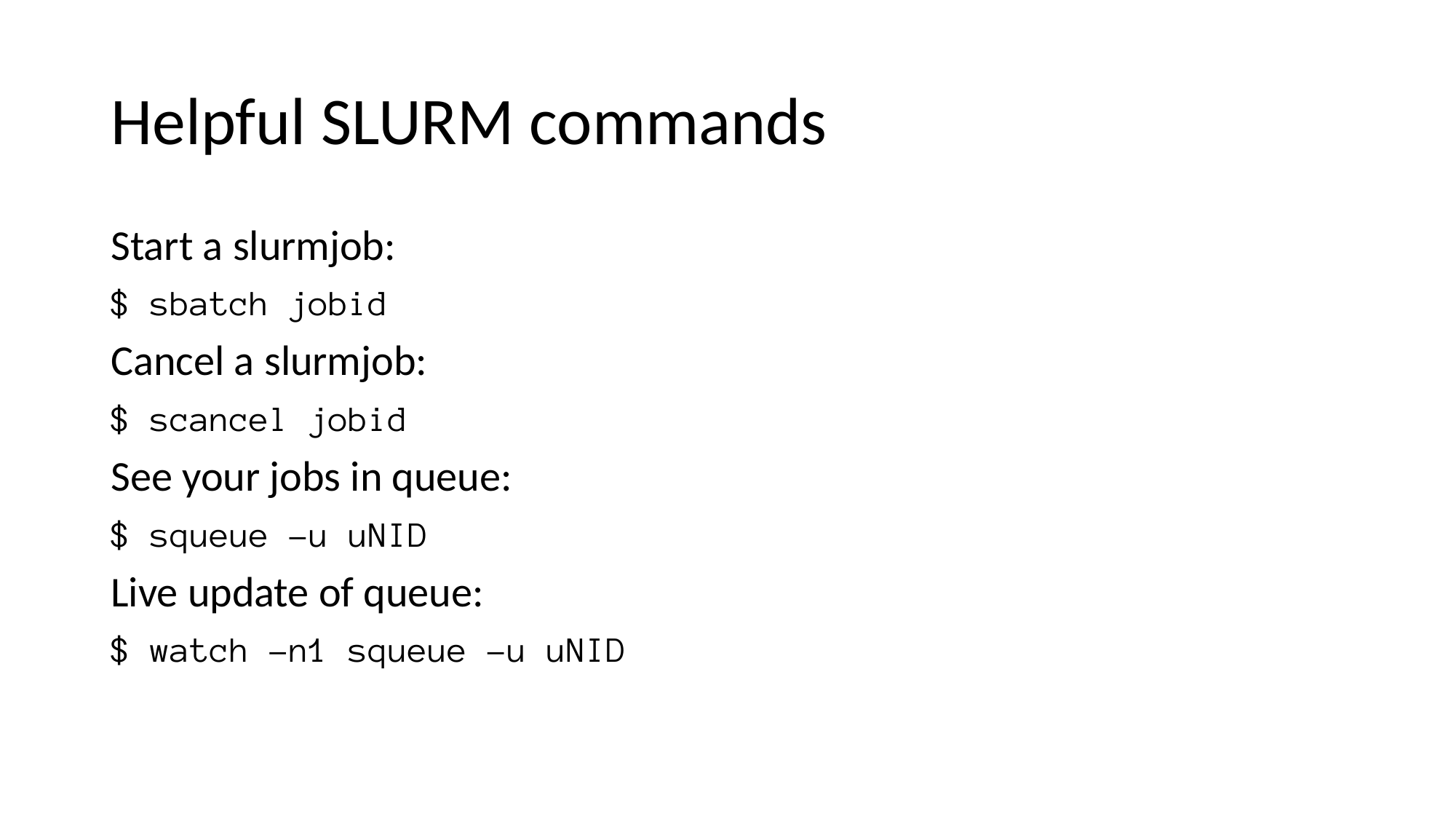

# Helpful SLURM commands
Start a slurmjob:
$ sbatch jobid
Cancel a slurmjob:
$ scancel jobid
See your jobs in queue:
$ squeue -u uNID
Live update of queue:
$ watch -n1 squeue -u uNID